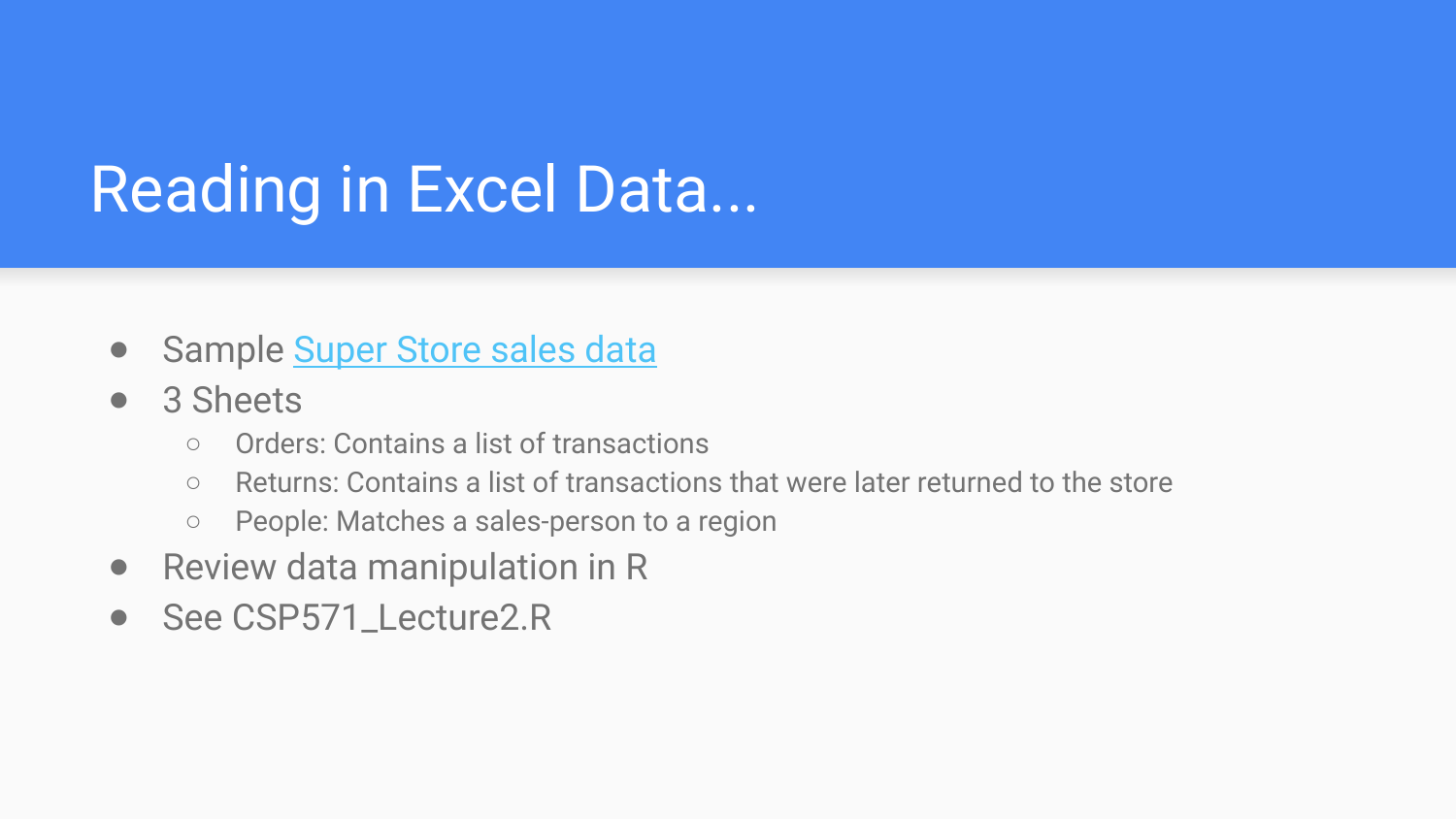

# Reading in Excel Data...
Sample Super Store sales data
3 Sheets
Orders: Contains a list of transactions
Returns: Contains a list of transactions that were later returned to the store
People: Matches a sales-person to a region
Review data manipulation in R
See CSP571_Lecture2.R